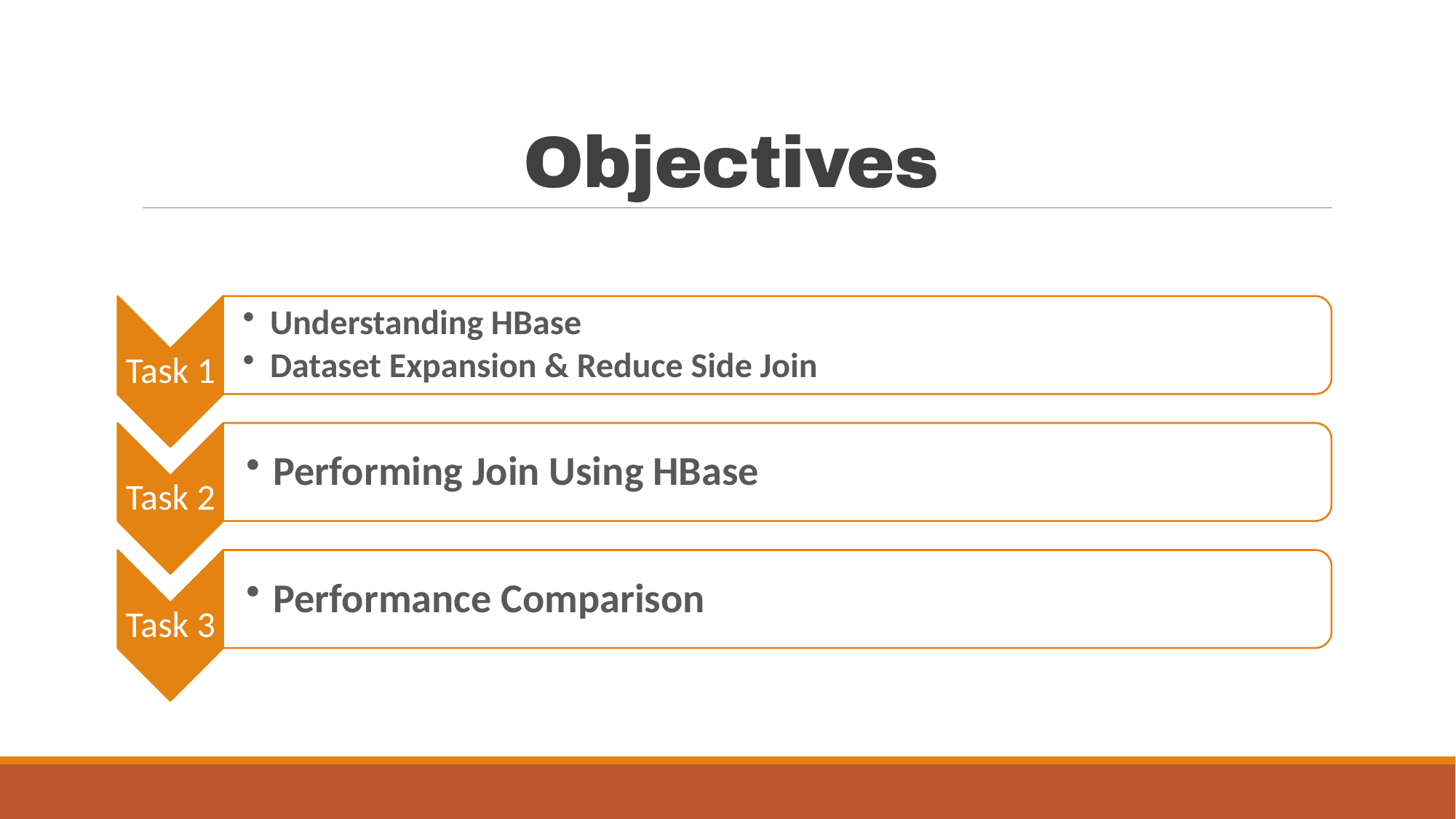

# Objectives
Task 1
Understanding HBase
Dataset Expansion & Reduce Side Join
Task 2
Performing Join Using HBase
Task 3
Performance Comparison